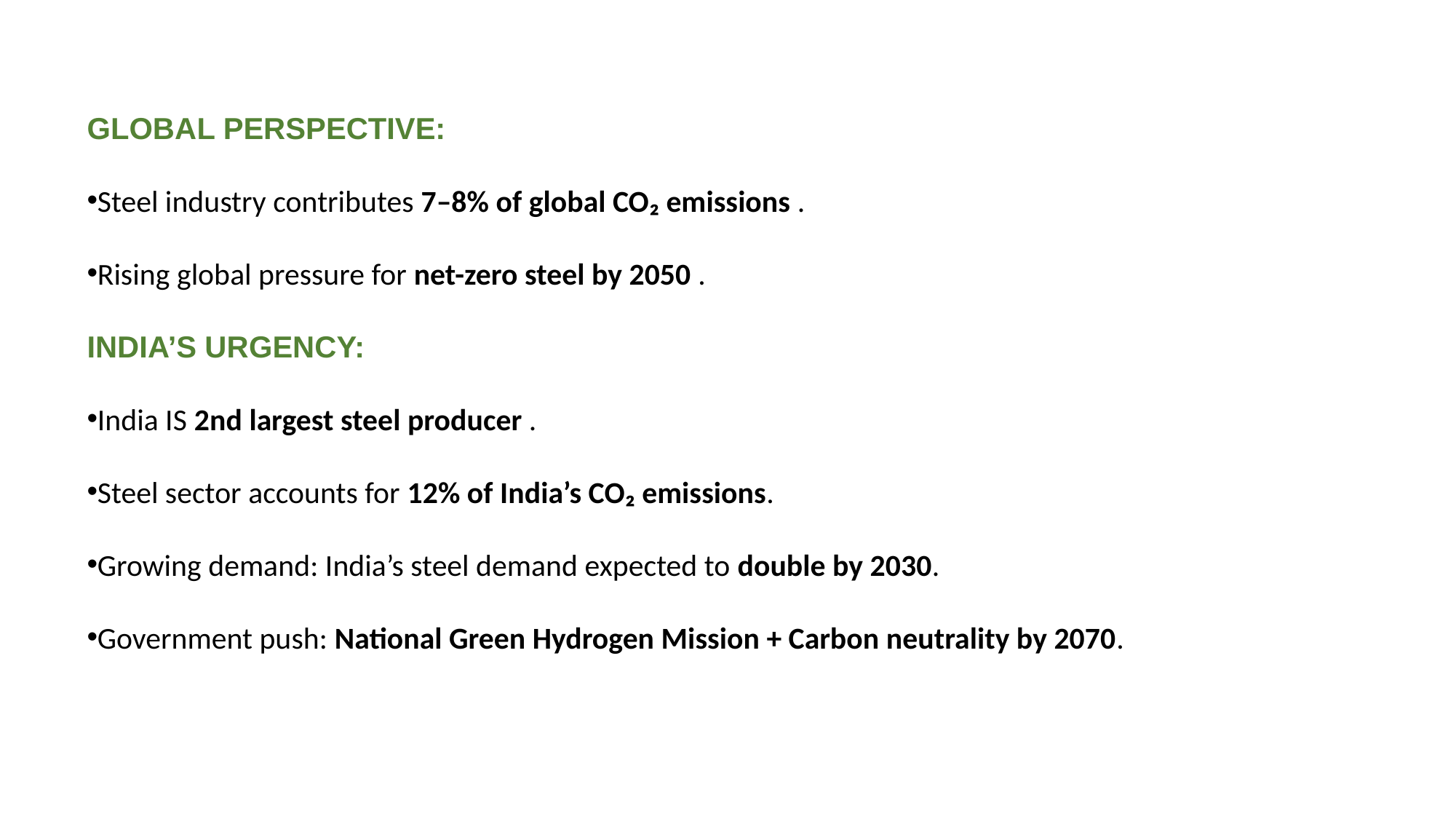

GLOBAL PERSPECTIVE:

Steel industry contributes 7–8% of global CO₂ emissions .

Rising global pressure for net-zero steel by 2050 .

INDIA’S URGENCY:

India IS 2nd largest steel producer .

Steel sector accounts for 12% of India’s CO₂ emissions.

Growing demand: India’s steel demand expected to double by 2030.

Government push: National Green Hydrogen Mission + Carbon neutrality by 2070.